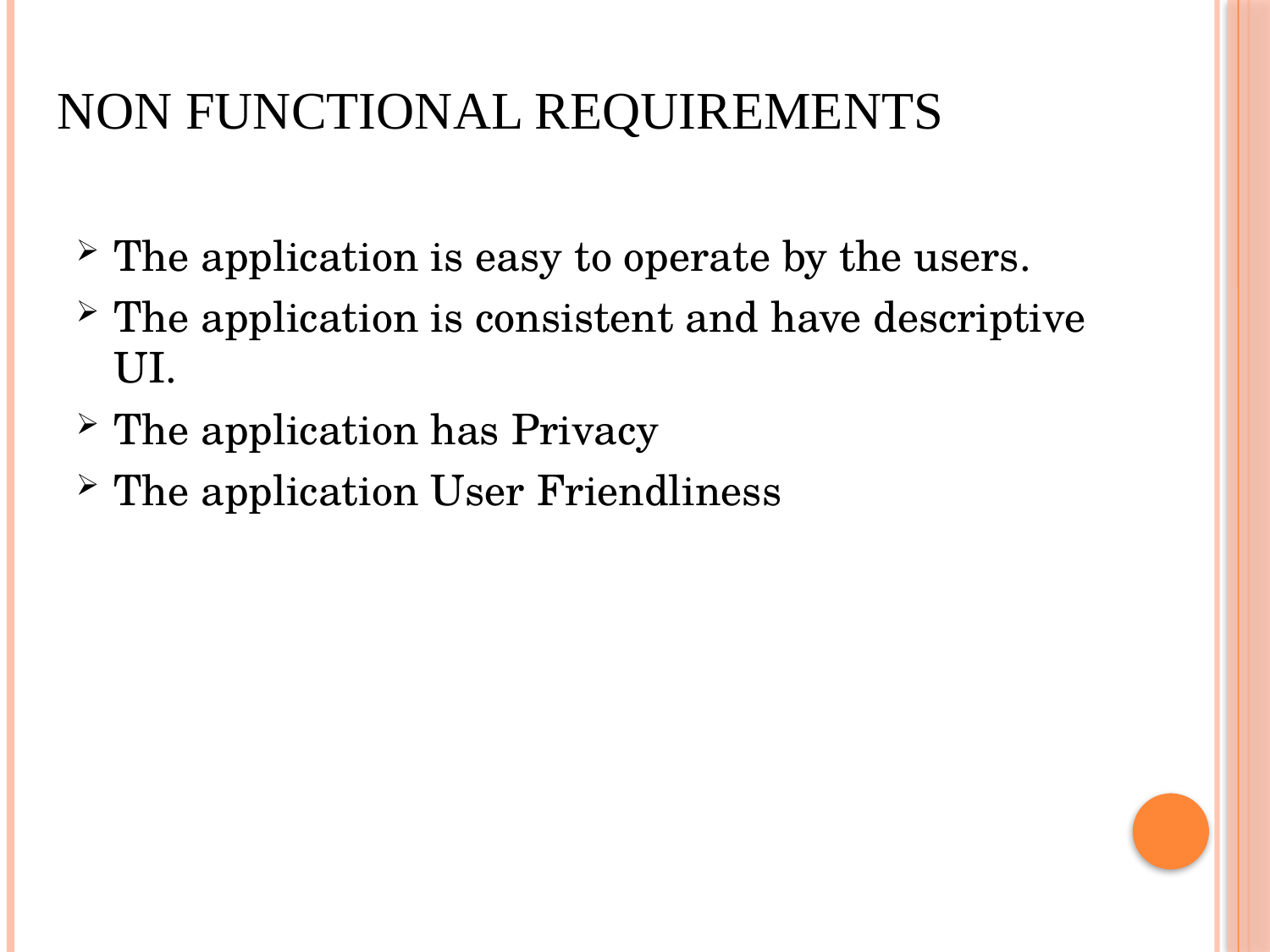

# NON FUNCTIONAL REQUIREMENTS
The application is easy to operate by the users.
The application is consistent and have descriptive UI.
The application has Privacy
The application User Friendliness